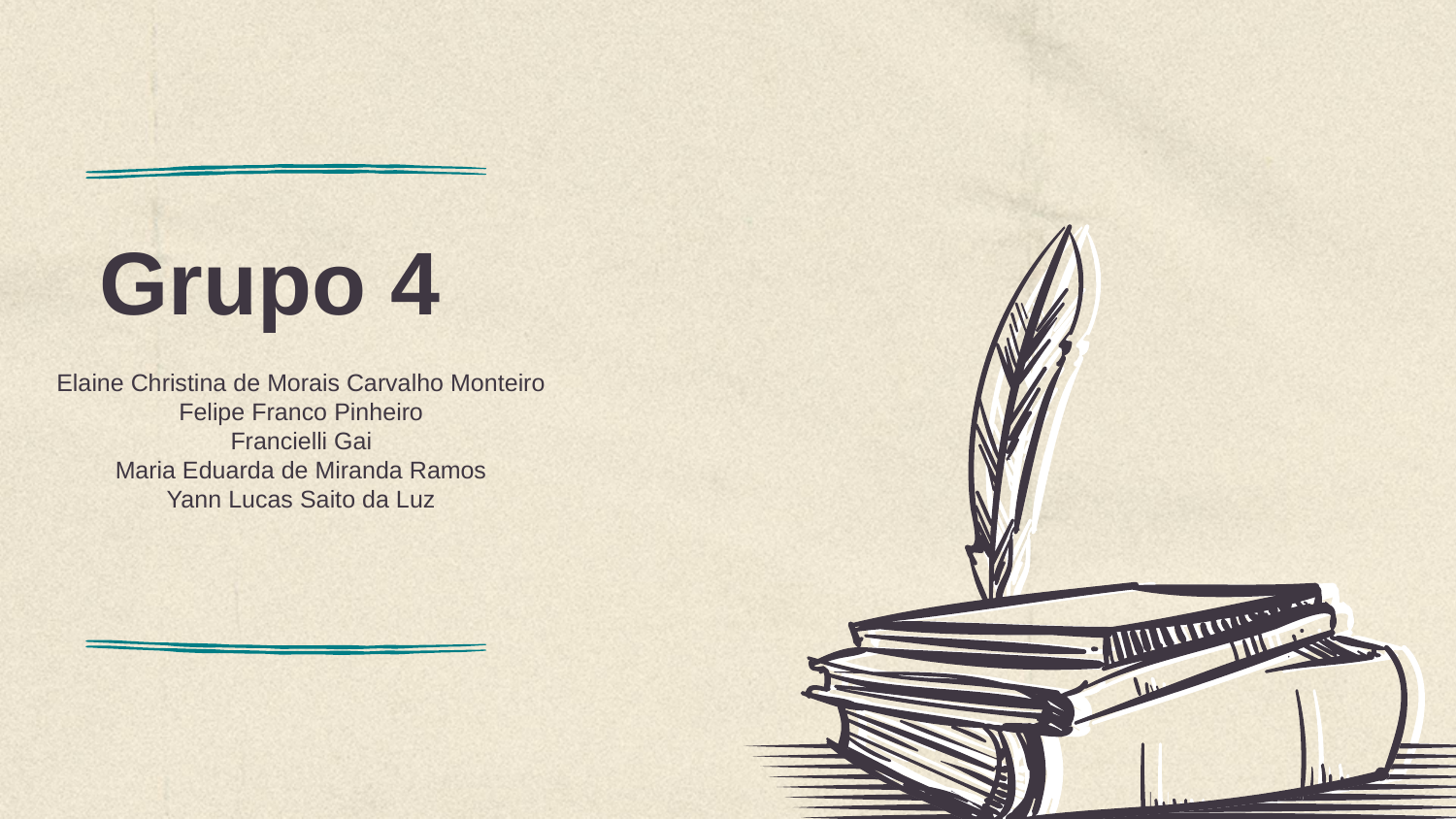

Grupo 4
Elaine Christina de Morais Carvalho Monteiro
Felipe Franco Pinheiro
Francielli Gai
Maria Eduarda de Miranda Ramos
Yann Lucas Saito da Luz